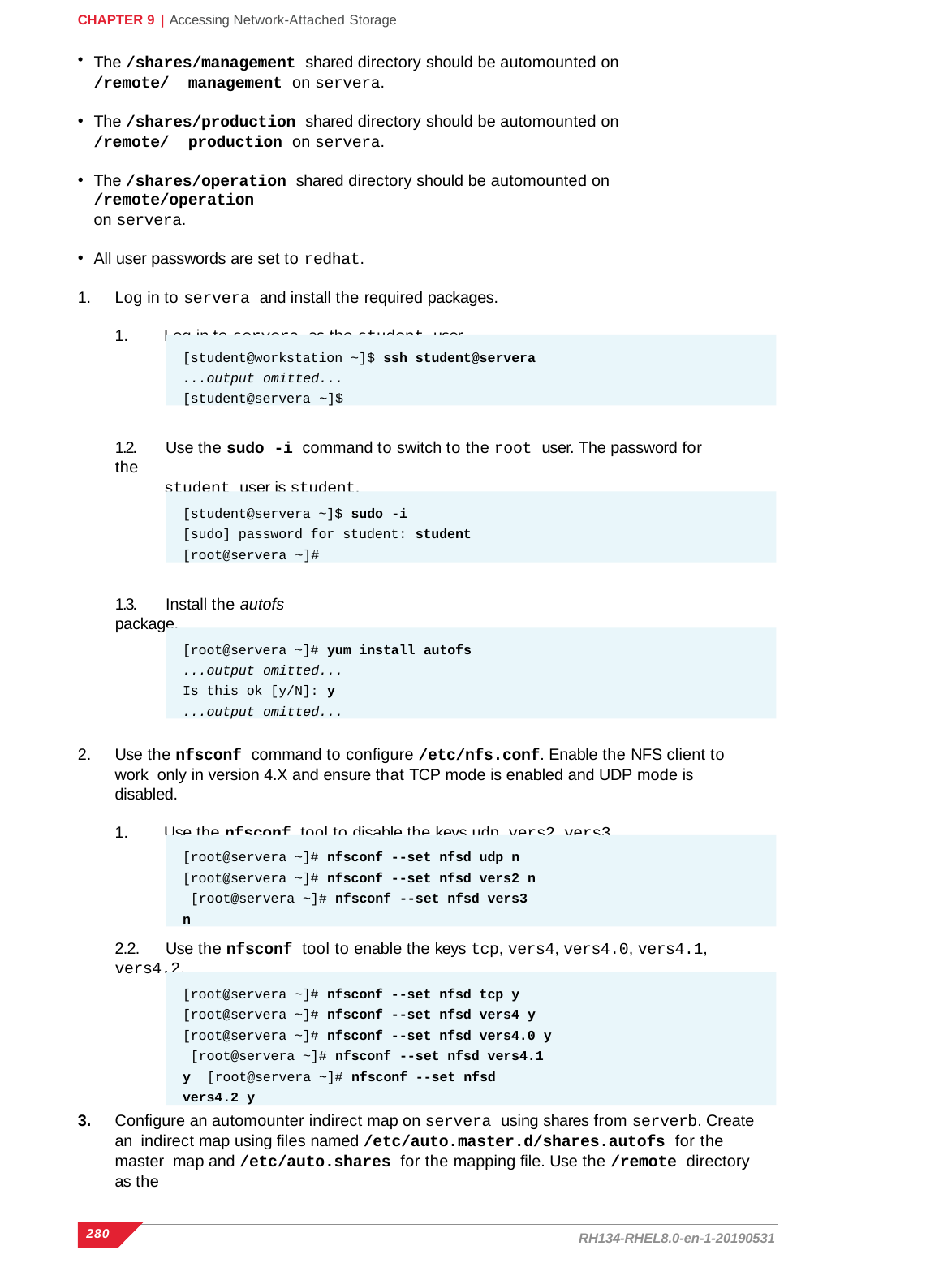

CHAPTER 9 | Accessing Network-Attached Storage

The /shares/management shared directory should be automounted on /remote/  management on servera.

The /shares/production shared directory should be automounted on /remote/  production on servera.

The /shares/operation shared directory should be automounted on /remote/operation
on servera.

All user passwords are set to redhat.

Log in to servera and install the required packages.

Log in to servera as the student user.
[student@workstation ~]$ ssh student@servera
...output omitted...
[student@servera ~]$
1.2.	Use the sudo -i command to switch to the root user. The password for the
student user is student.
[student@servera ~]$ sudo -i
[sudo] password for student: student
[root@servera ~]#
1.3.	Install the autofs package.
[root@servera ~]# yum install autofs
...output omitted...
Is this ok [y/N]: y
...output omitted...
Use the nfsconf command to configure /etc/nfs.conf. Enable the NFS client to work  only in version 4.X and ensure that TCP mode is enabled and UDP mode is disabled.

Use the nfsconf tool to disable the keys udp, vers2, vers3.
[root@servera ~]# nfsconf --set nfsd udp n  [root@servera ~]# nfsconf --set nfsd vers2 n  [root@servera ~]# nfsconf --set nfsd vers3 n
2.2.	Use the nfsconf tool to enable the keys tcp, vers4, vers4.0, vers4.1, vers4.2.
[root@servera ~]# nfsconf --set nfsd tcp y  [root@servera ~]# nfsconf --set nfsd vers4 y  [root@servera ~]# nfsconf --set nfsd vers4.0 y  [root@servera ~]# nfsconf --set nfsd vers4.1 y  [root@servera ~]# nfsconf --set nfsd vers4.2 y
3.	Configure an automounter indirect map on servera using shares from serverb. Create an  indirect map using files named /etc/auto.master.d/shares.autofs for the master  map and /etc/auto.shares for the mapping file. Use the /remote directory as the

280

RH134-RHEL8.0-en-1-20190531